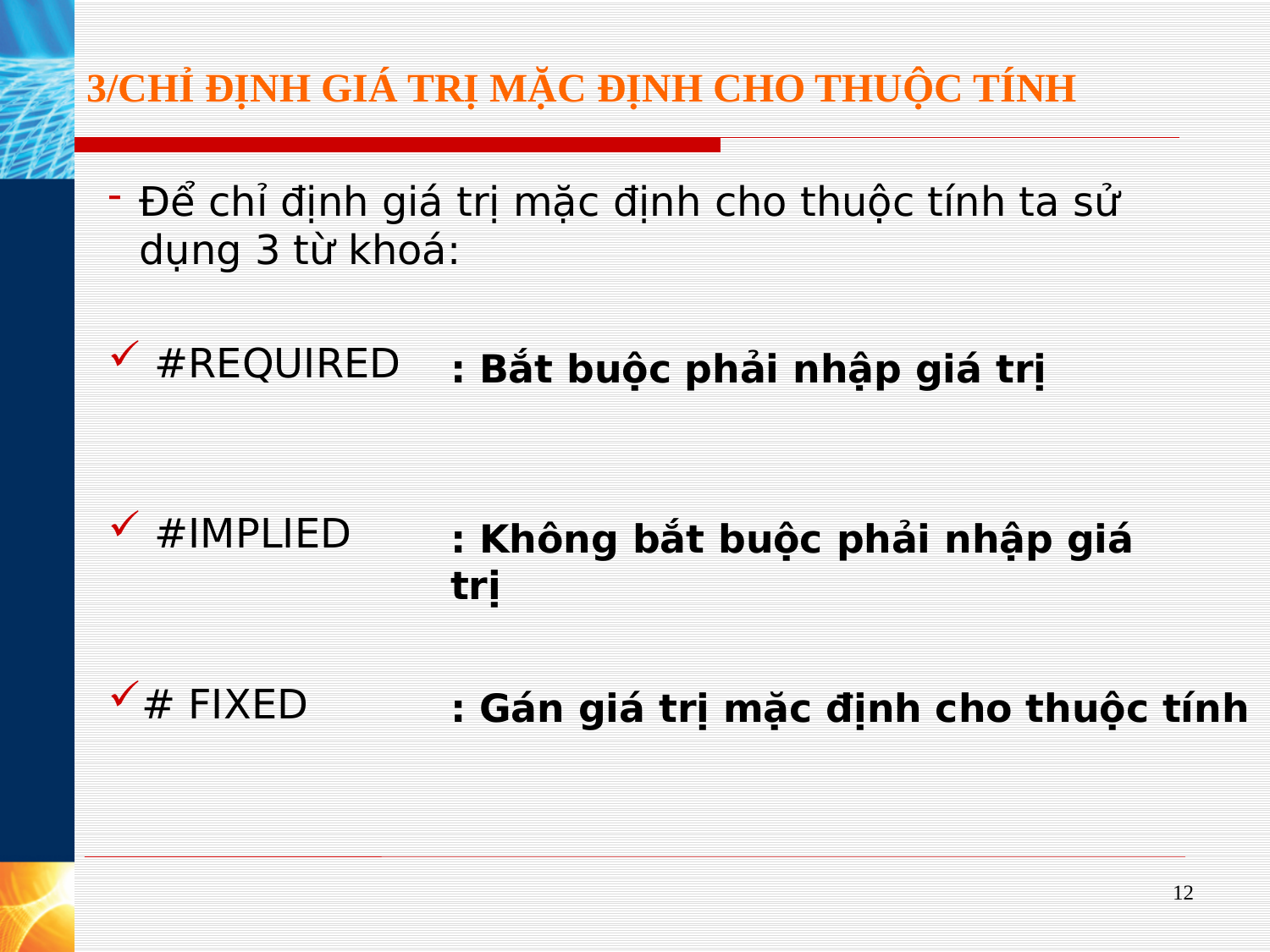

# 3/CHỈ ĐỊNH GIÁ TRỊ MẶC ĐỊNH CHO THUỘC TÍNH
Để chỉ định giá trị mặc định cho thuộc tính ta sử dụng 3 từ khoá:

 #REQUIRED

 #IMPLIED

# FIXED
: Bắt buộc phải nhập giá trị
: Không bắt buộc phải nhập giá trị

: Gán giá trị mặc định cho thuộc tính
12